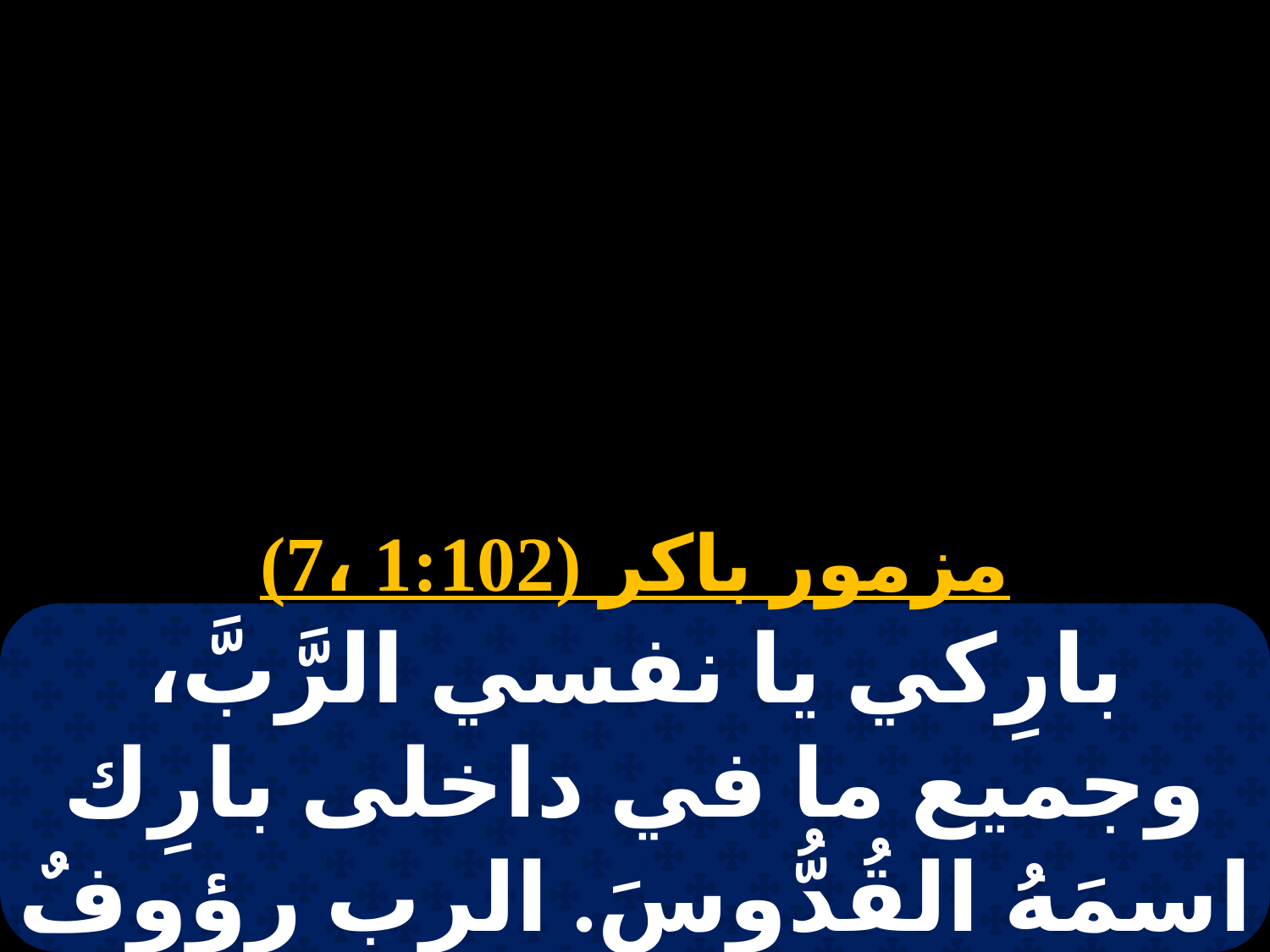

مزمور باكر (1:102 ،7)
بارِكي يا نفسي الرَّبَّ، وجميع ما في داخلى بارِك اسمَهُ القُدُّوسَ. الرب رؤوفٌ رحيم، طويلُ الأناةِ وكثيرُ الرَّحْمَةِ.